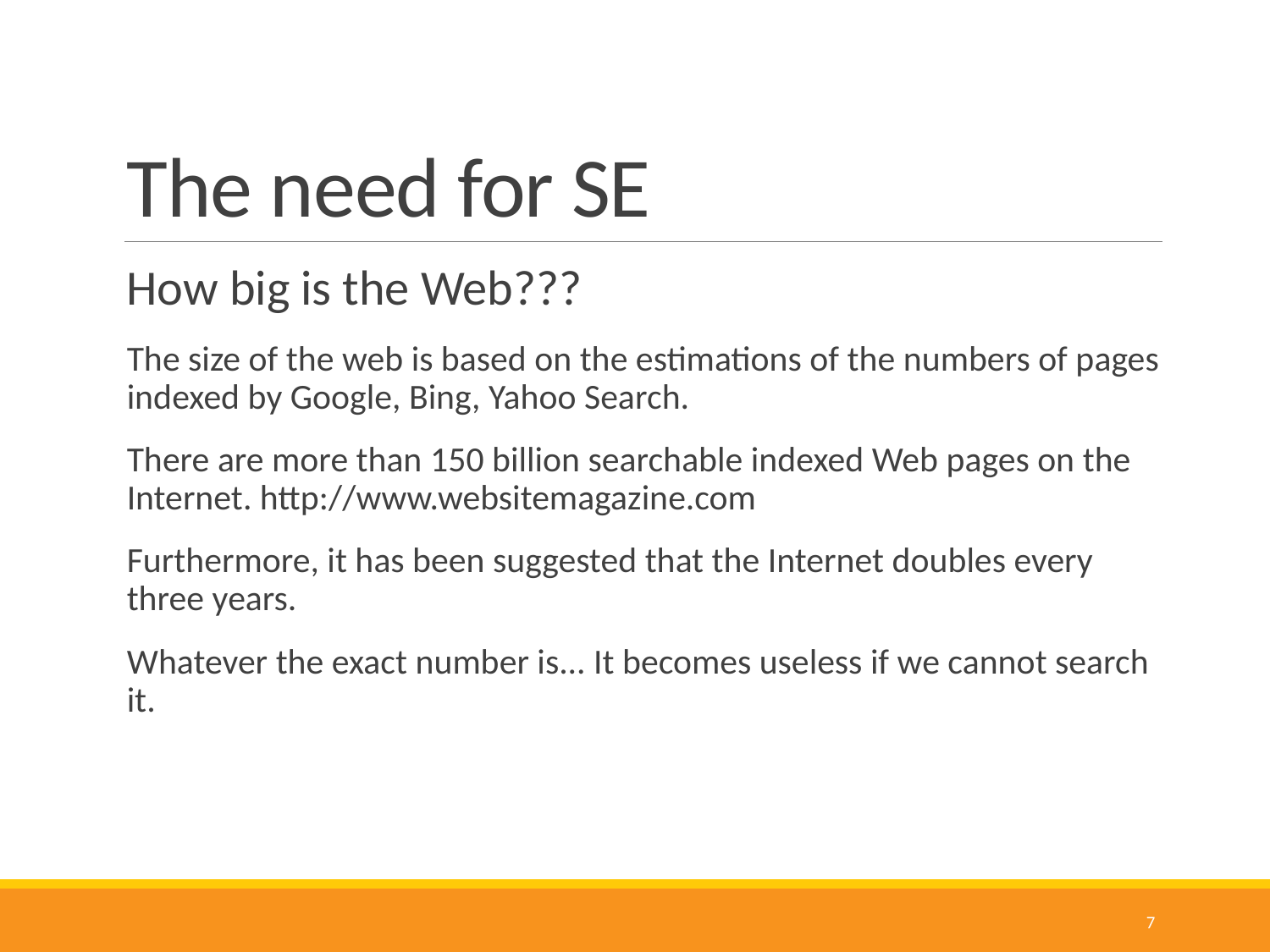

# The need for SE
How big is the Web???
The size of the web is based on the estimations of the numbers of pages indexed by Google, Bing, Yahoo Search.
There are more than 150 billion searchable indexed Web pages on the Internet. http://www.websitemagazine.com
Furthermore, it has been suggested that the Internet doubles every three years.
Whatever the exact number is... It becomes useless if we cannot search it.

7